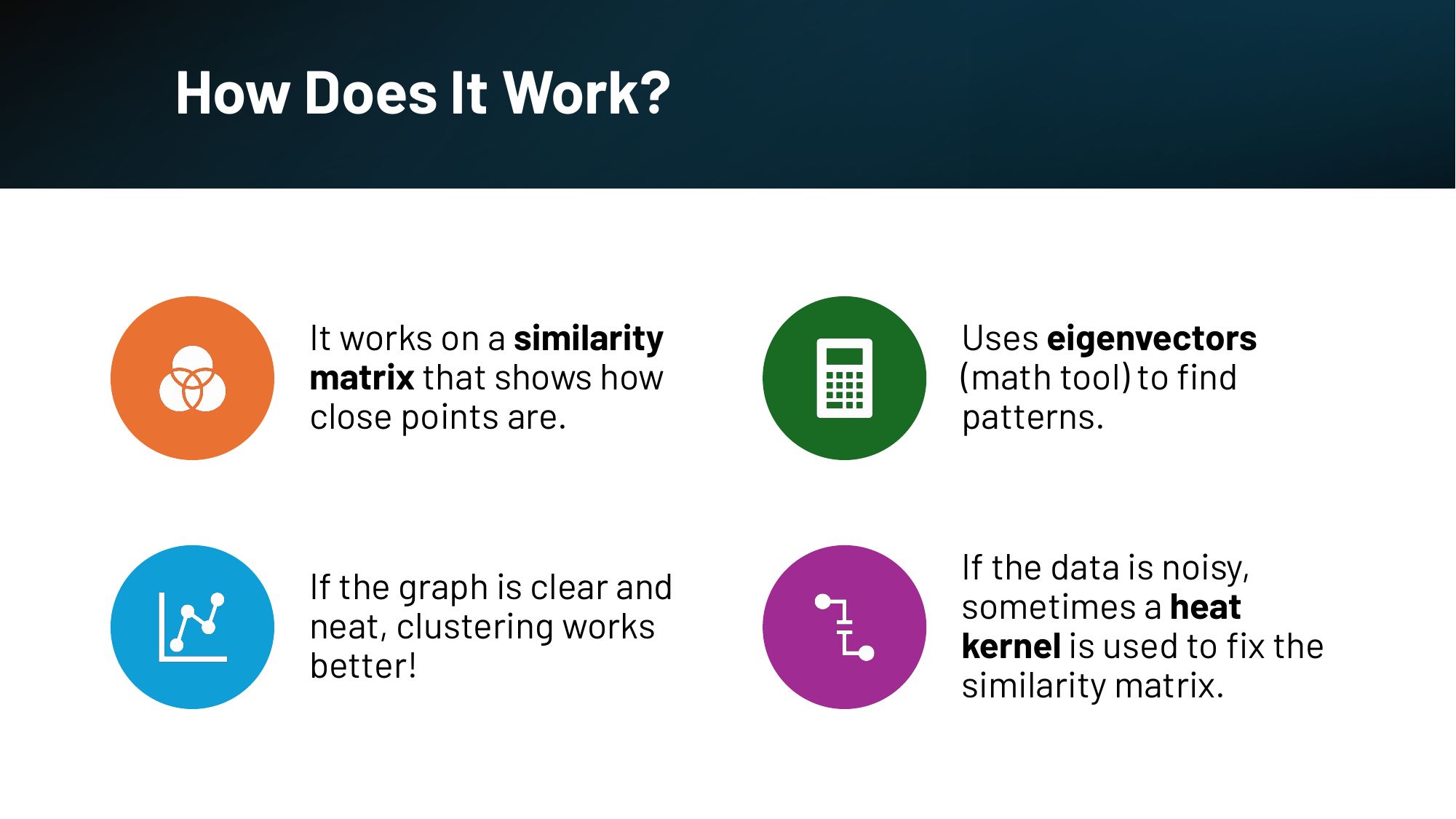

# How Does It Work?
It works on a similarity matrix that shows how close points are.
Uses eigenvectors (math tool) to find patterns.
If the graph is clear and neat, clustering works better!
If the data is noisy, sometimes a heat kernel is used to fix the similarity matrix.